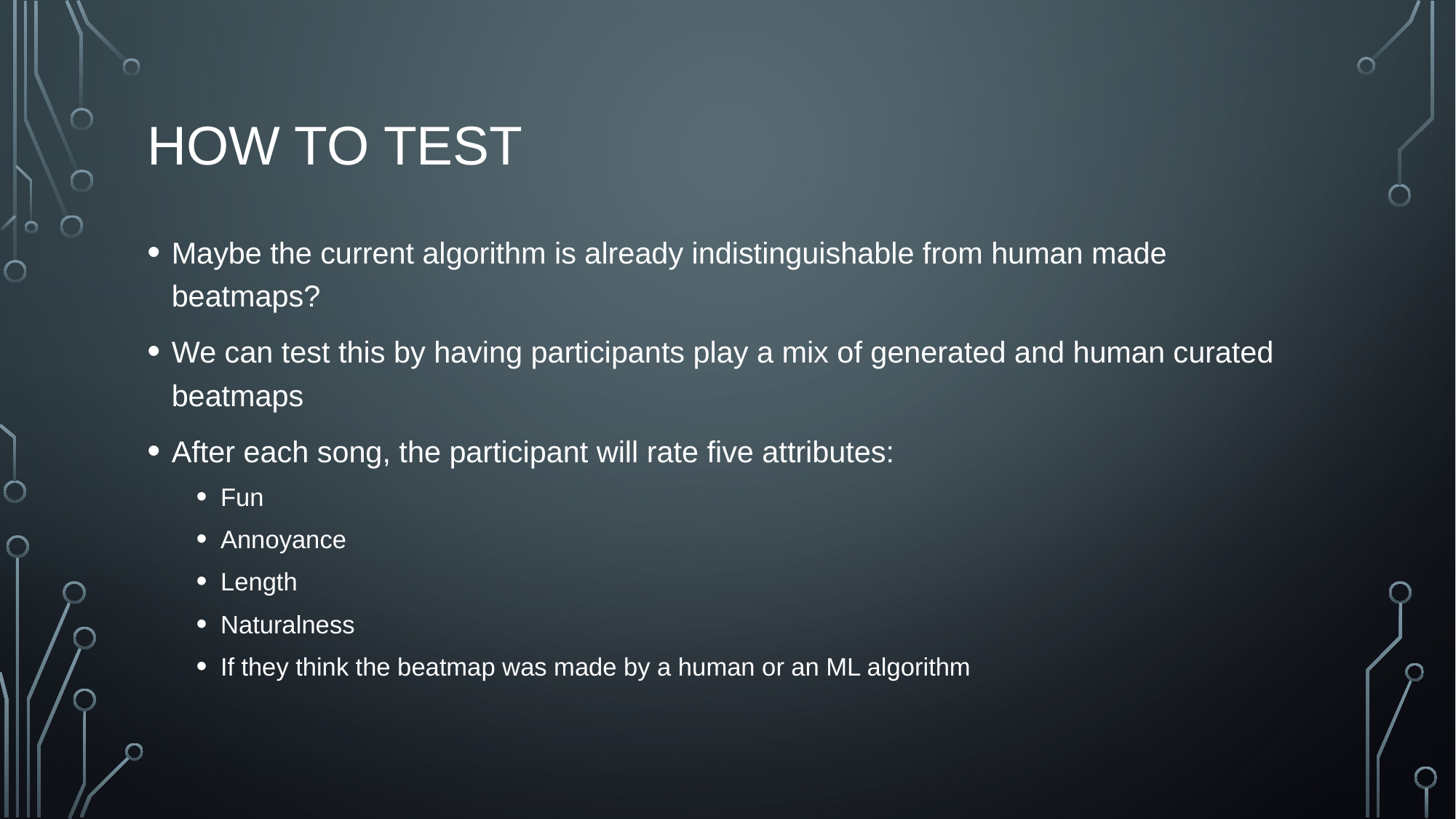

# How to Test
Maybe the current algorithm is already indistinguishable from human made beatmaps?
We can test this by having participants play a mix of generated and human curated beatmaps
After each song, the participant will rate five attributes:
Fun
Annoyance
Length
Naturalness
If they think the beatmap was made by a human or an ML algorithm